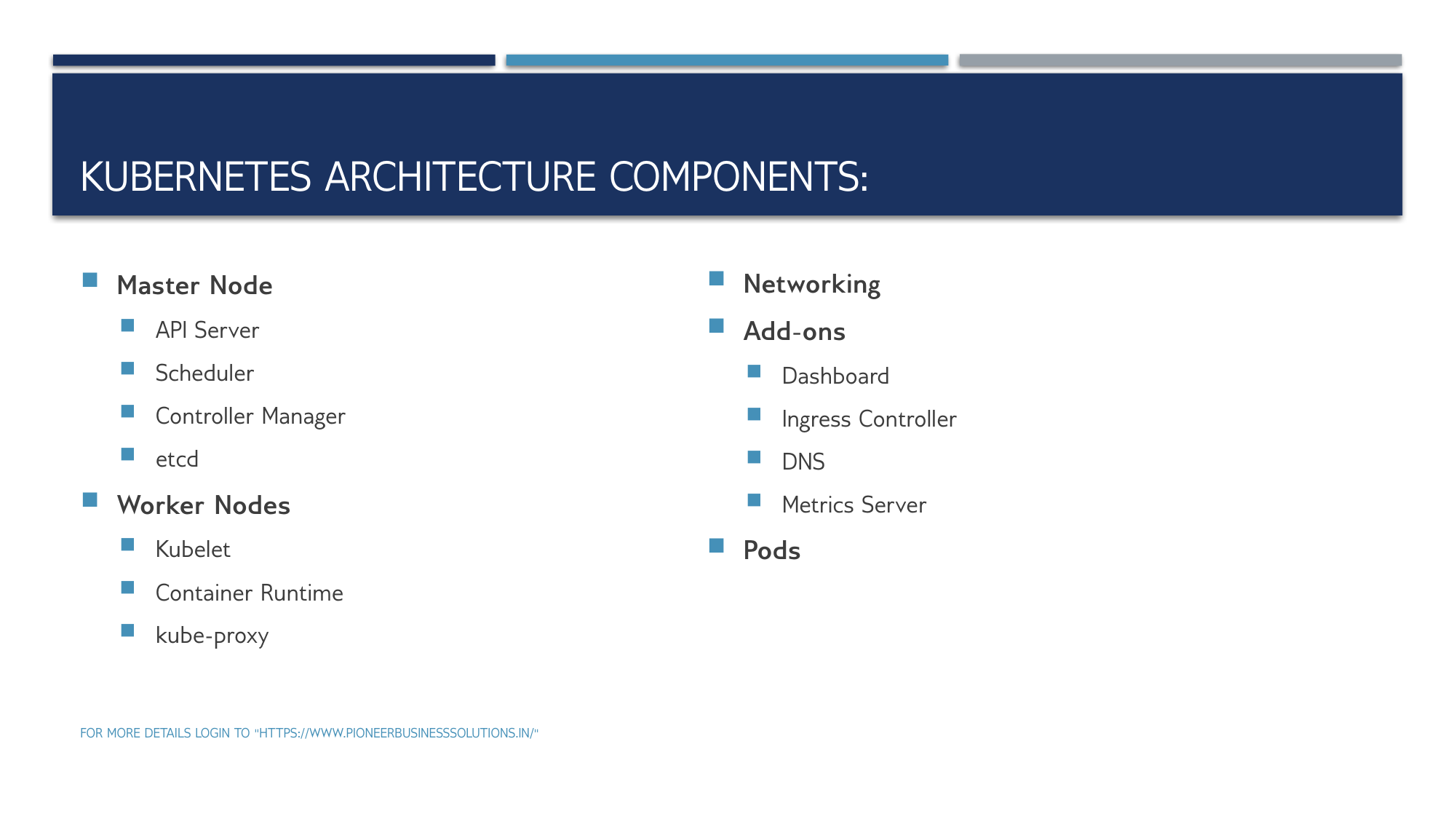

# Kubernetes Architecture components:
Master Node
API Server
Scheduler
Controller Manager
etcd
Worker Nodes
Kubelet
Container Runtime
kube-proxy
Networking
Add-ons
Dashboard
Ingress Controller
DNS
Metrics Server
Pods

For more details login to "https://www.pioneerbusinesssolutions.in/"